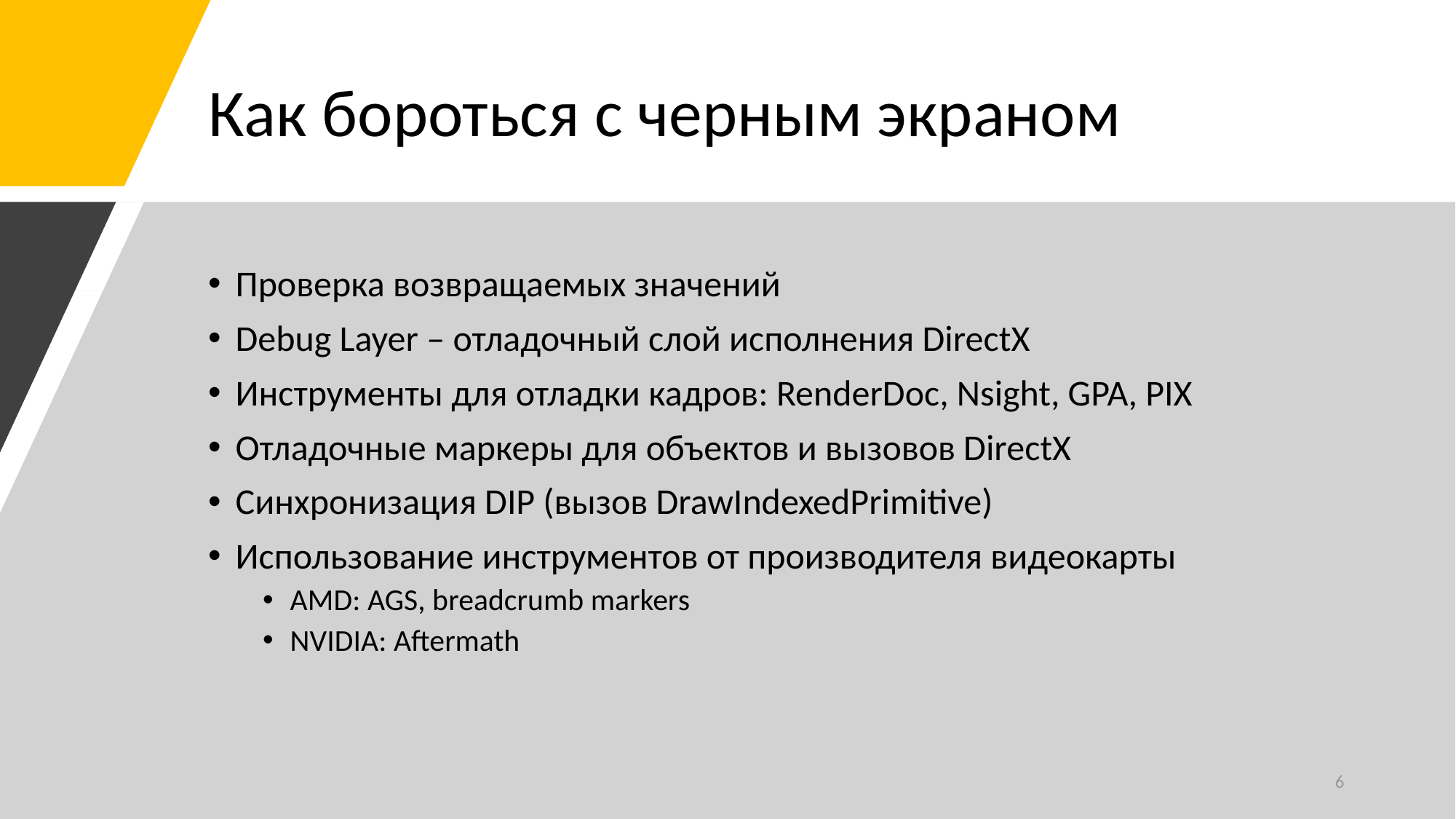

# Как бороться с черным экраном

Проверка возвращаемых значений
Debug Layer – отладочный слой исполнения DirectX
Инструменты для отладки кадров: RenderDoc, Nsight, GPA, PIX
Отладочные маркеры для объектов и вызовов DirectX
Синхронизация DIP (вызов DrawIndexedPrimitive)
Использование инструментов от производителя видеокарты
AMD: AGS, breadcrumb markers
NVIDIA: Aftermath
6